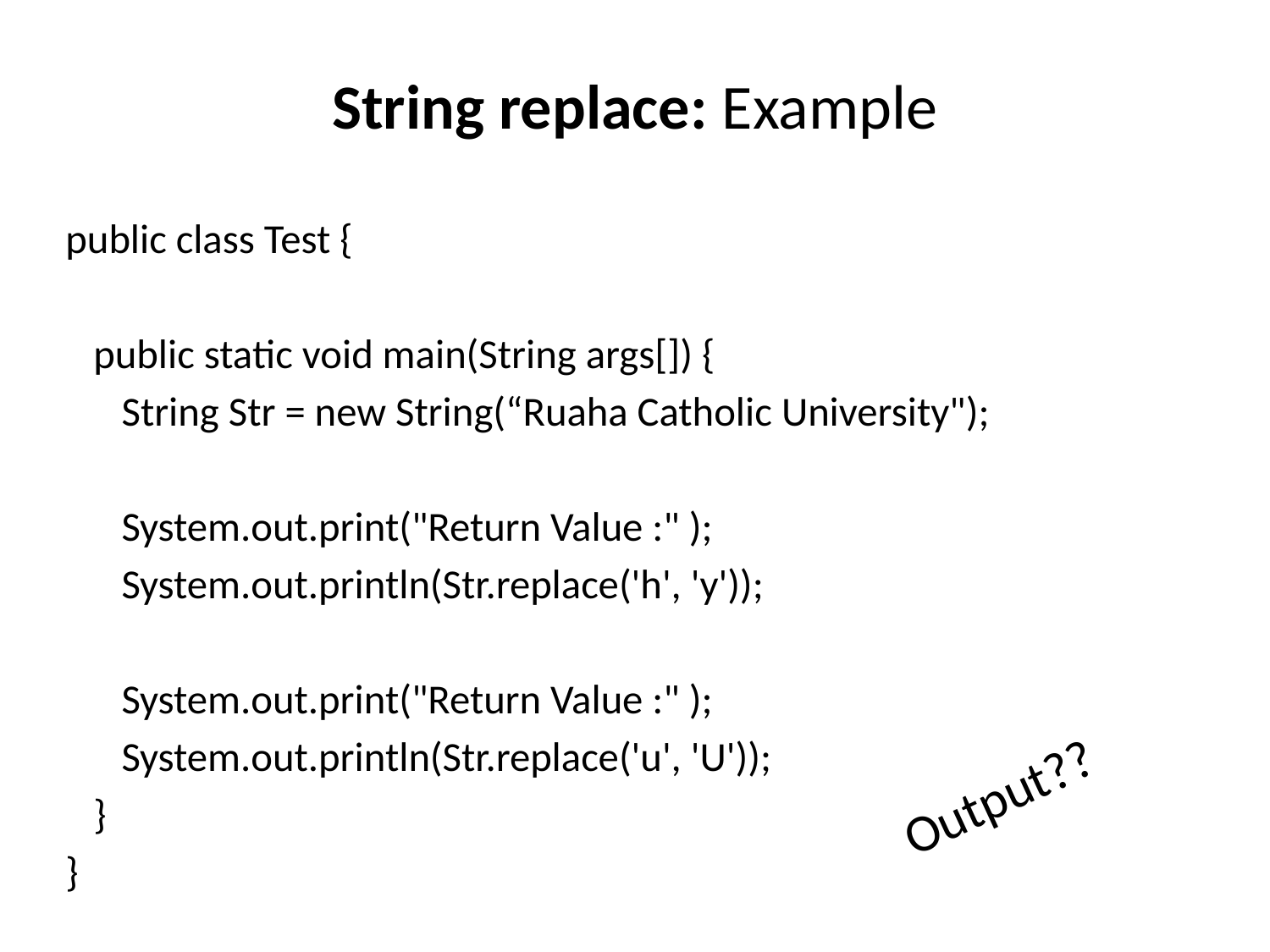

# String replace: Example

public class Test {

   public static void main(String args[]) {
      String Str = new String(“Ruaha Catholic University");

      System.out.print("Return Value :" );
      System.out.println(Str.replace('h', 'y'));

      System.out.print("Return Value :" );
      System.out.println(Str.replace('u', 'U'));
   }
}
Output??